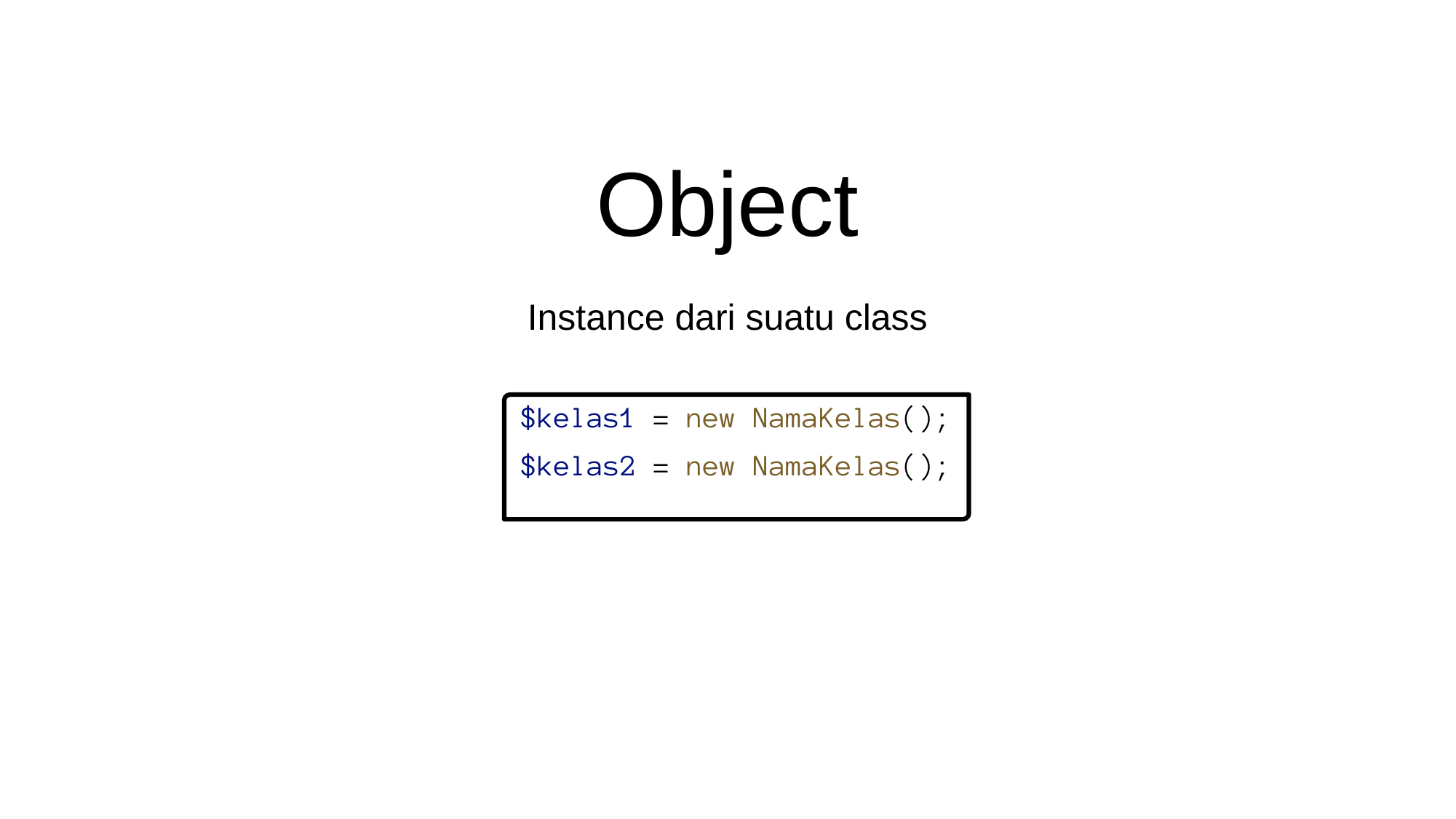

# Object
Instance dari suatu class
$kelas1 = new NamaKelas();
$kelas2 = new NamaKelas();